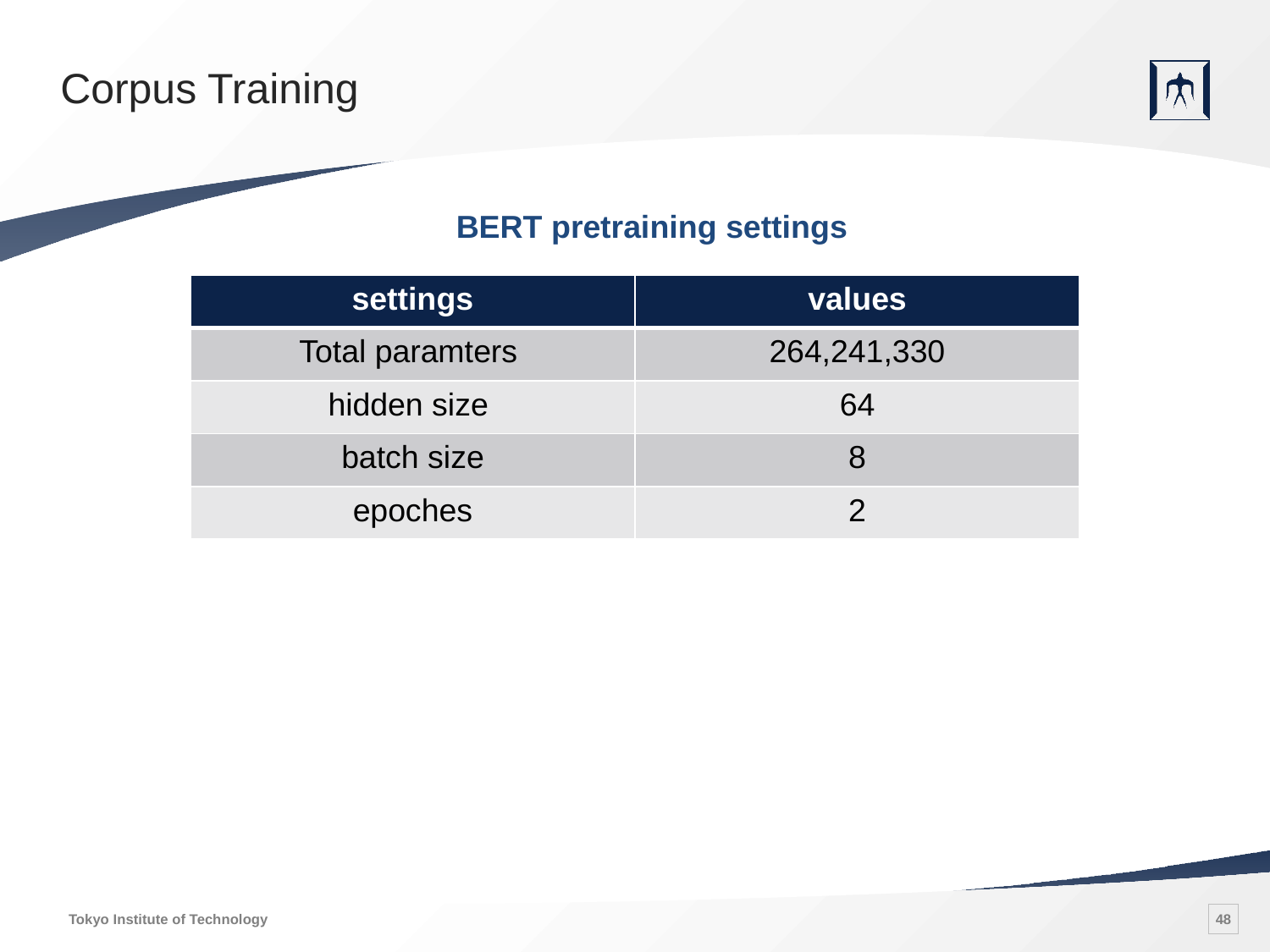

# Corpus Training
BERT pretraining settings
| settings | values |
| --- | --- |
| Total paramters | 264,241,330 |
| hidden size | 64 |
| batch size | 8 |
| epoches | 2 |